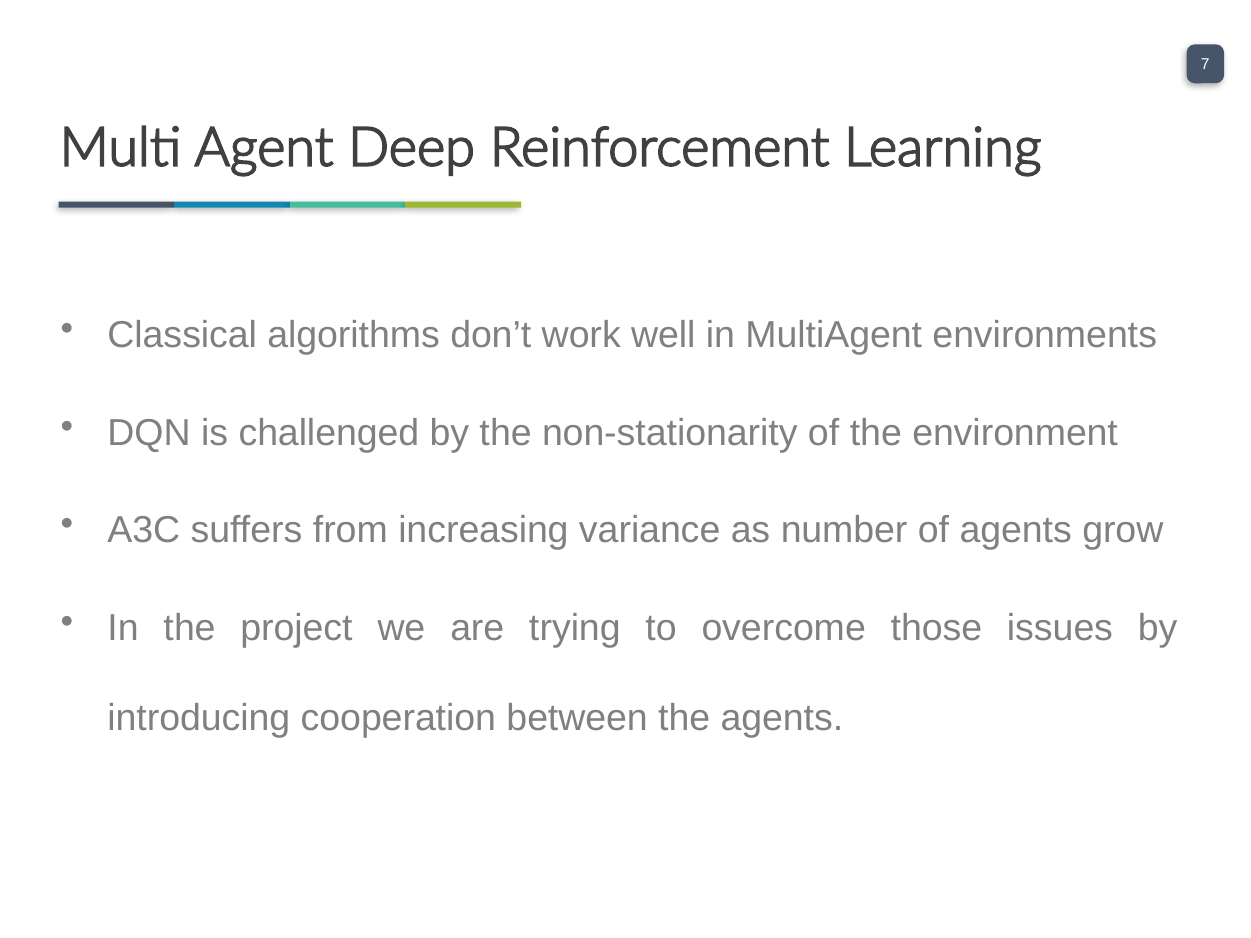

Multi Agent Deep Reinforcement Learning
Classical algorithms don’t work well in MultiAgent environments
DQN is challenged by the non-stationarity of the environment
A3C suffers from increasing variance as number of agents grow
In the project we are trying to overcome those issues by introducing cooperation between the agents.